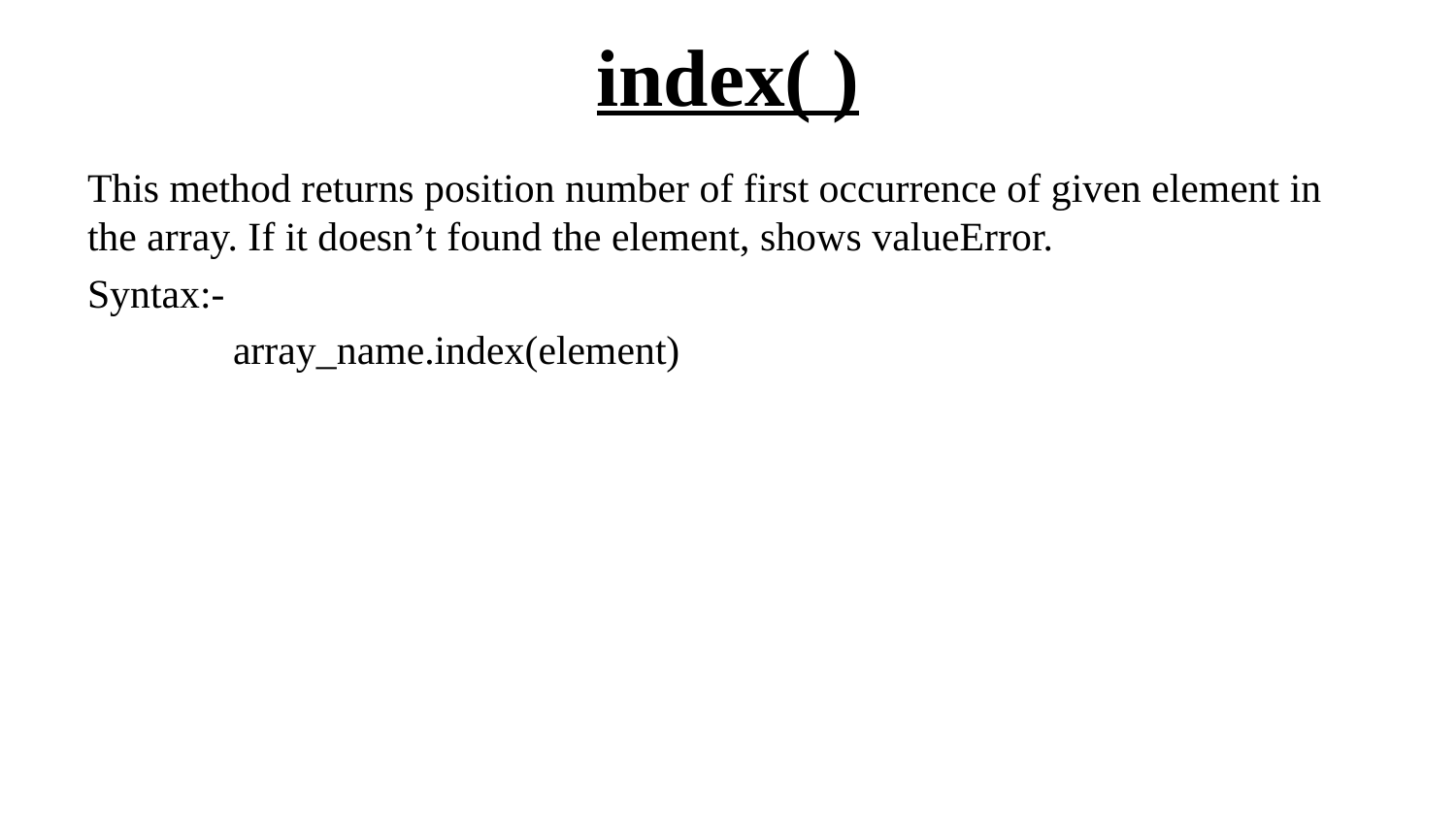

# index( )
This method returns position number of first occurrence of given element in the array. If it doesn’t found the element, shows valueError.
Syntax:-
	array_name.index(element)